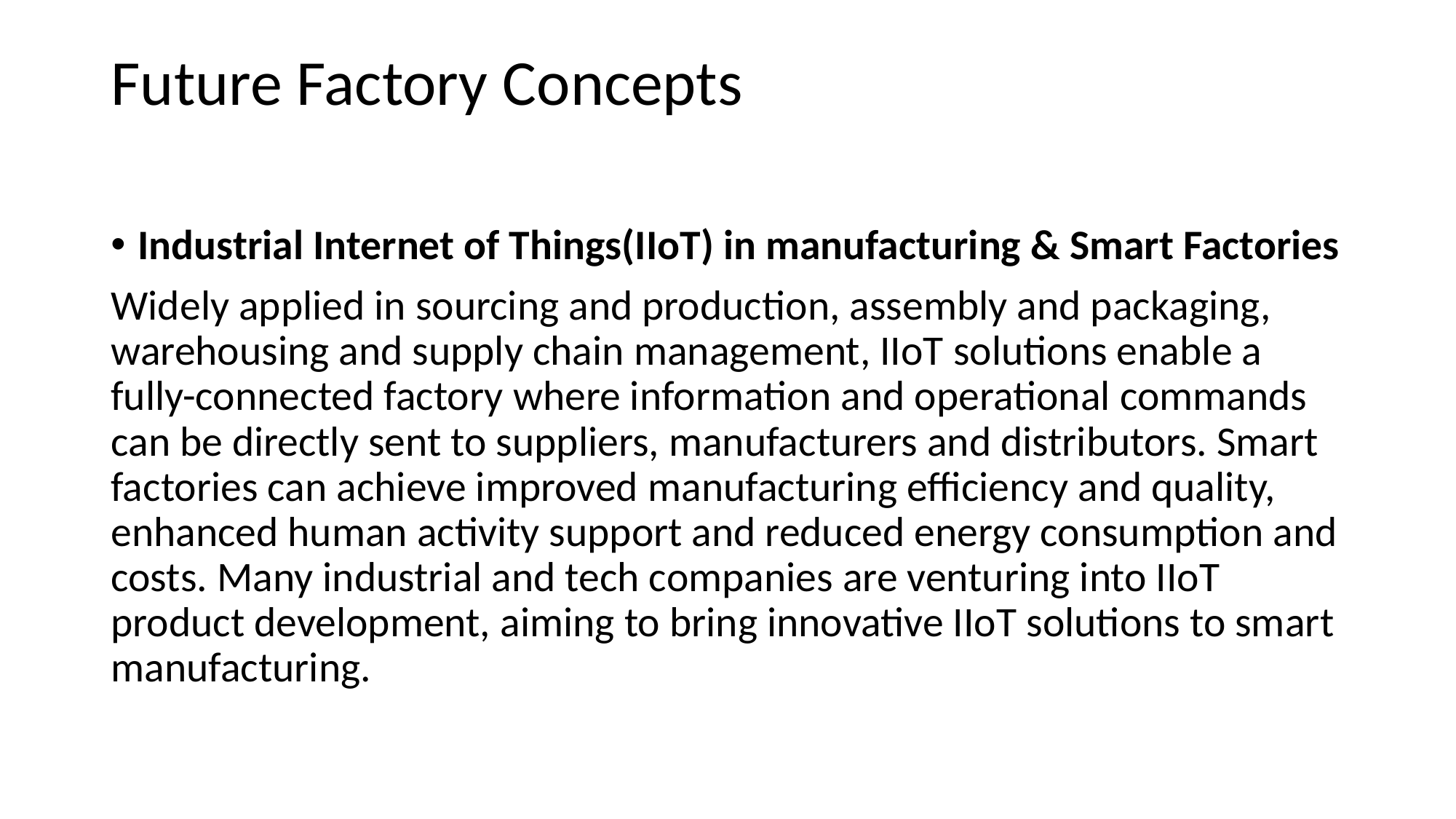

# Future Factory Concepts
Industrial Internet of Things(IIoT) in manufacturing & Smart Factories
Widely applied in sourcing and production, assembly and packaging, warehousing and supply chain management, IIoT solutions enable a fully-connected factory where information and operational commands can be directly sent to suppliers, manufacturers and distributors. Smart factories can achieve improved manufacturing efficiency and quality, enhanced human activity support and reduced energy consumption and costs. Many industrial and tech companies are venturing into IIoT product development, aiming to bring innovative IIoT solutions to smart manufacturing.